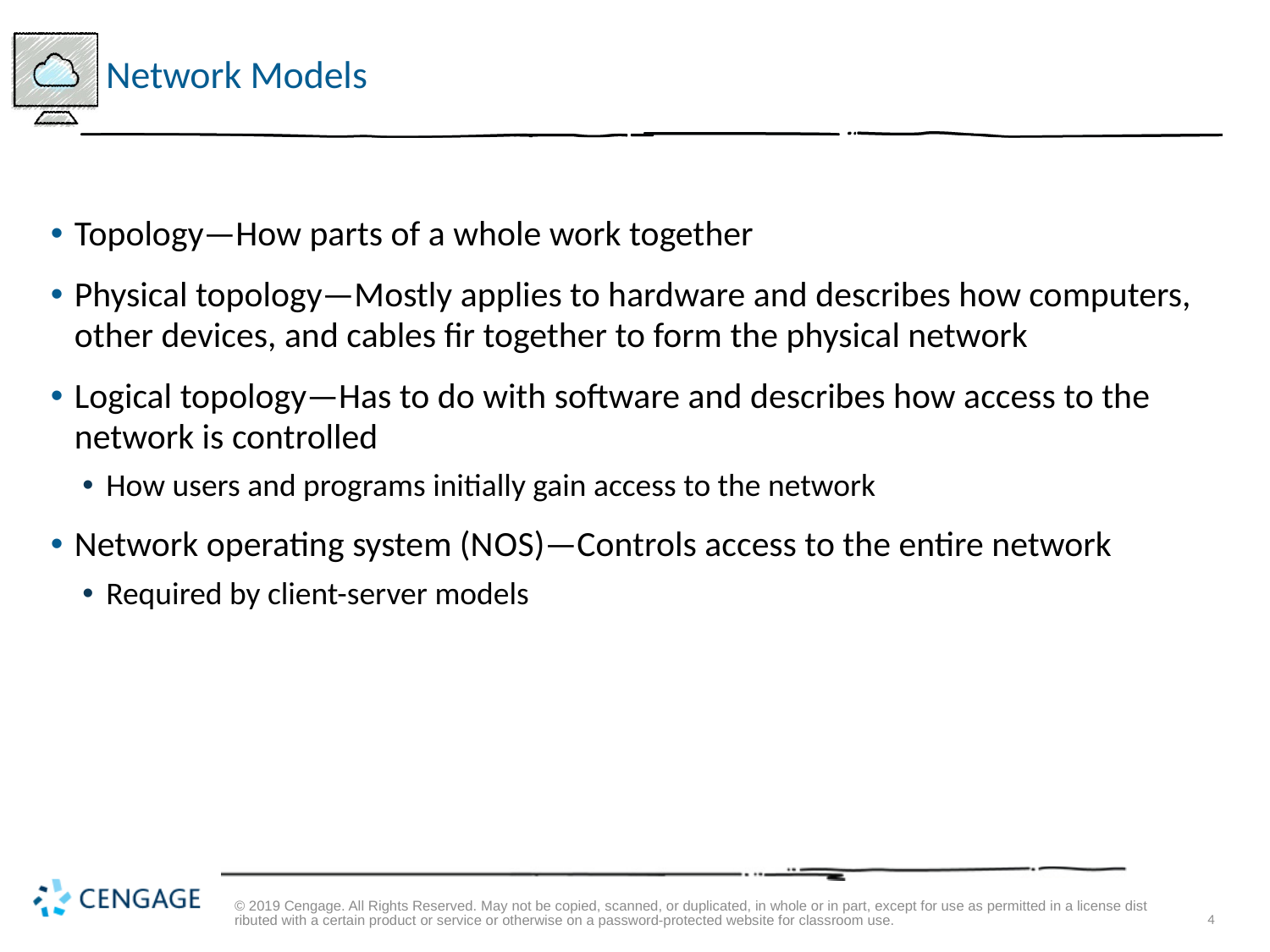

# Network Models
Topology—How parts of a whole work together
Physical topology—Mostly applies to hardware and describes how computers, other devices, and cables fir together to form the physical network
Logical topology—Has to do with software and describes how access to the network is controlled
How users and programs initially gain access to the network
Network operating system (N O S)—Controls access to the entire network
Required by client-server models
© 2019 Cengage. All Rights Reserved. May not be copied, scanned, or duplicated, in whole or in part, except for use as permitted in a license distributed with a certain product or service or otherwise on a password-protected website for classroom use.